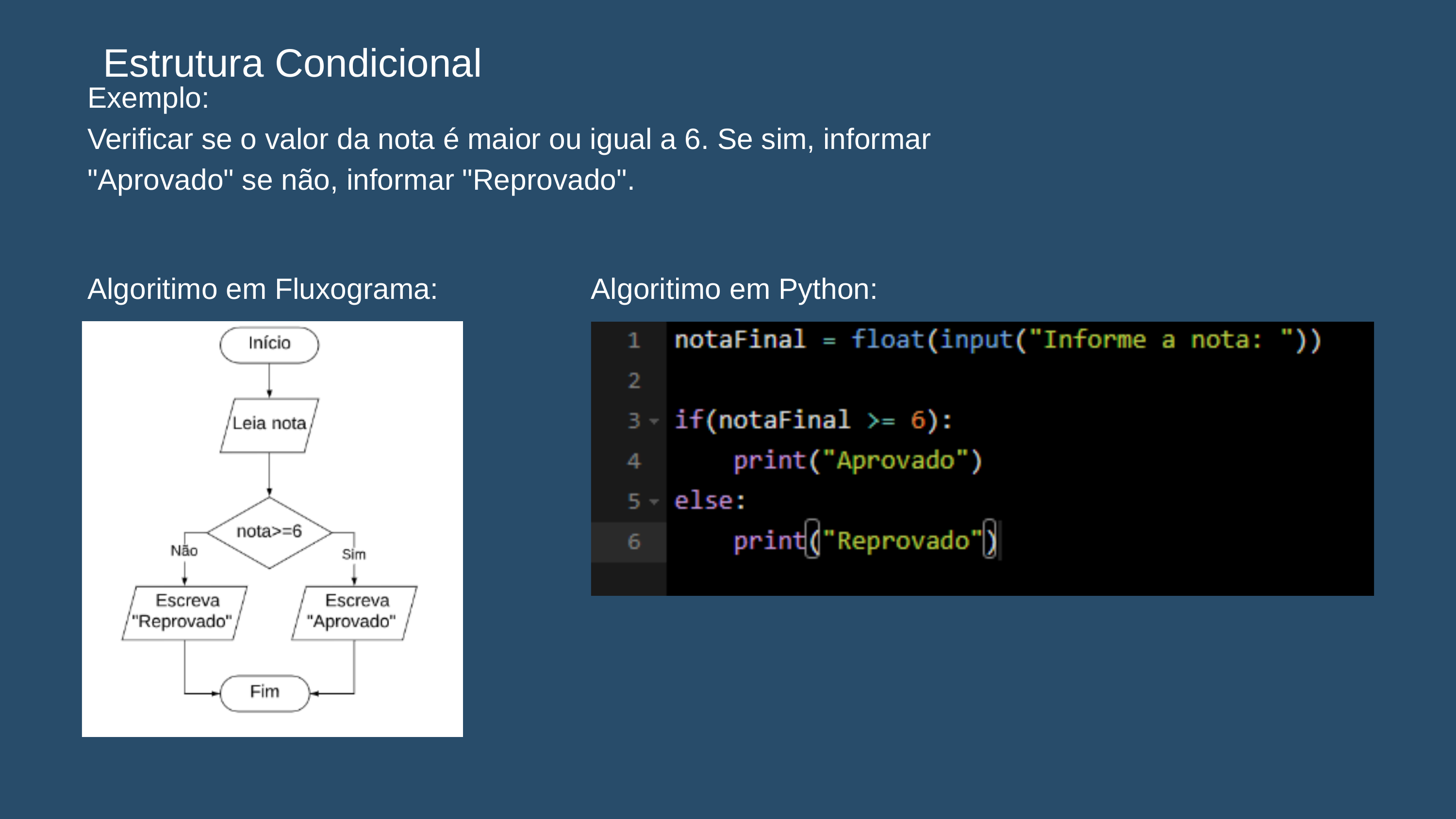

Estrutura Condicional
Exemplo:
Verificar se o valor da nota é maior ou igual a 6. Se sim, informar
"Aprovado" se não, informar "Reprovado".
Algoritimo em Fluxograma:
Algoritimo em Python: